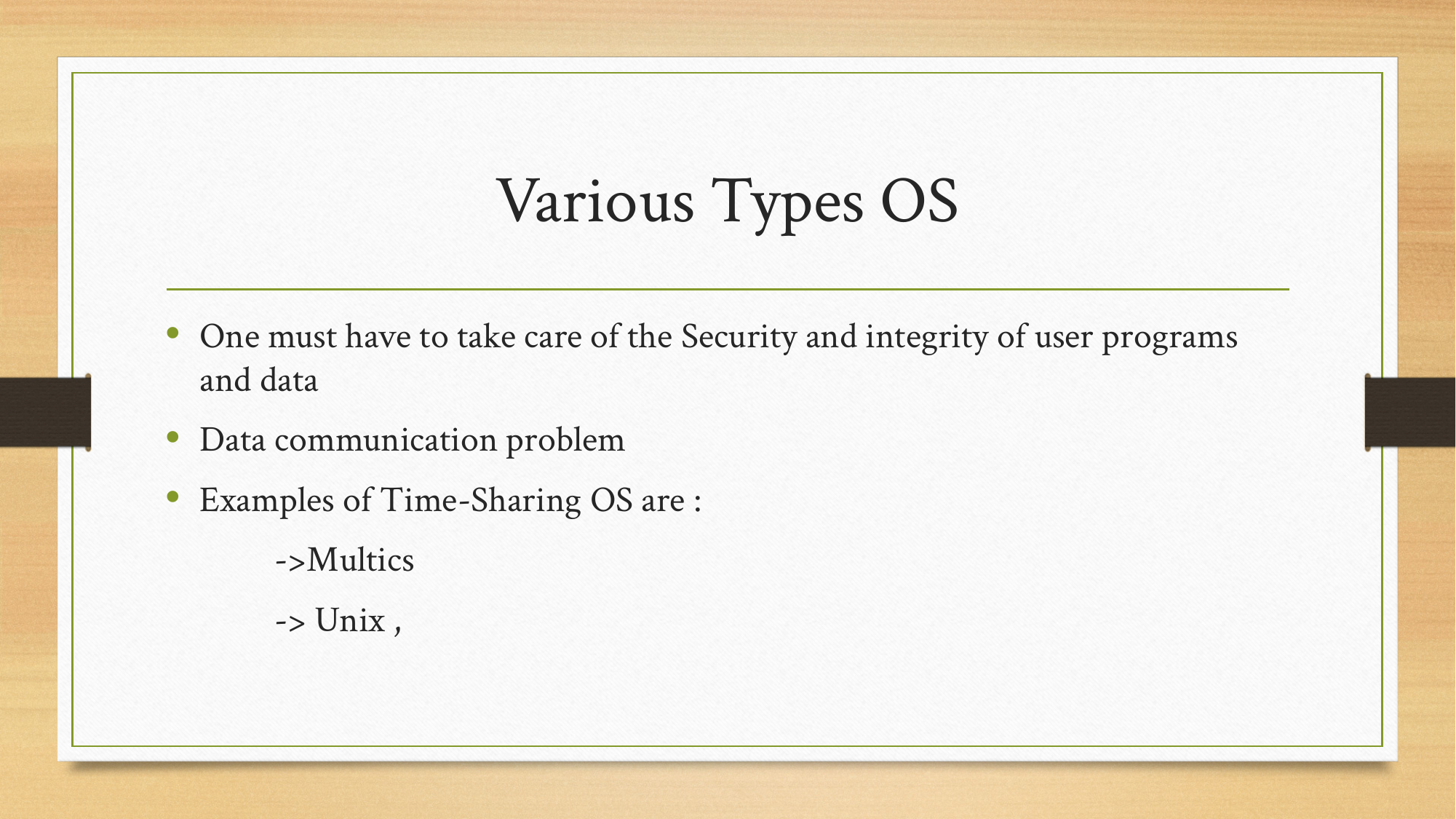

# Various Types OS
One must have to take care of the Security and integrity of user programs and data
Data communication problem
Examples of Time-Sharing OS are :
	->Multics
	-> Unix ,